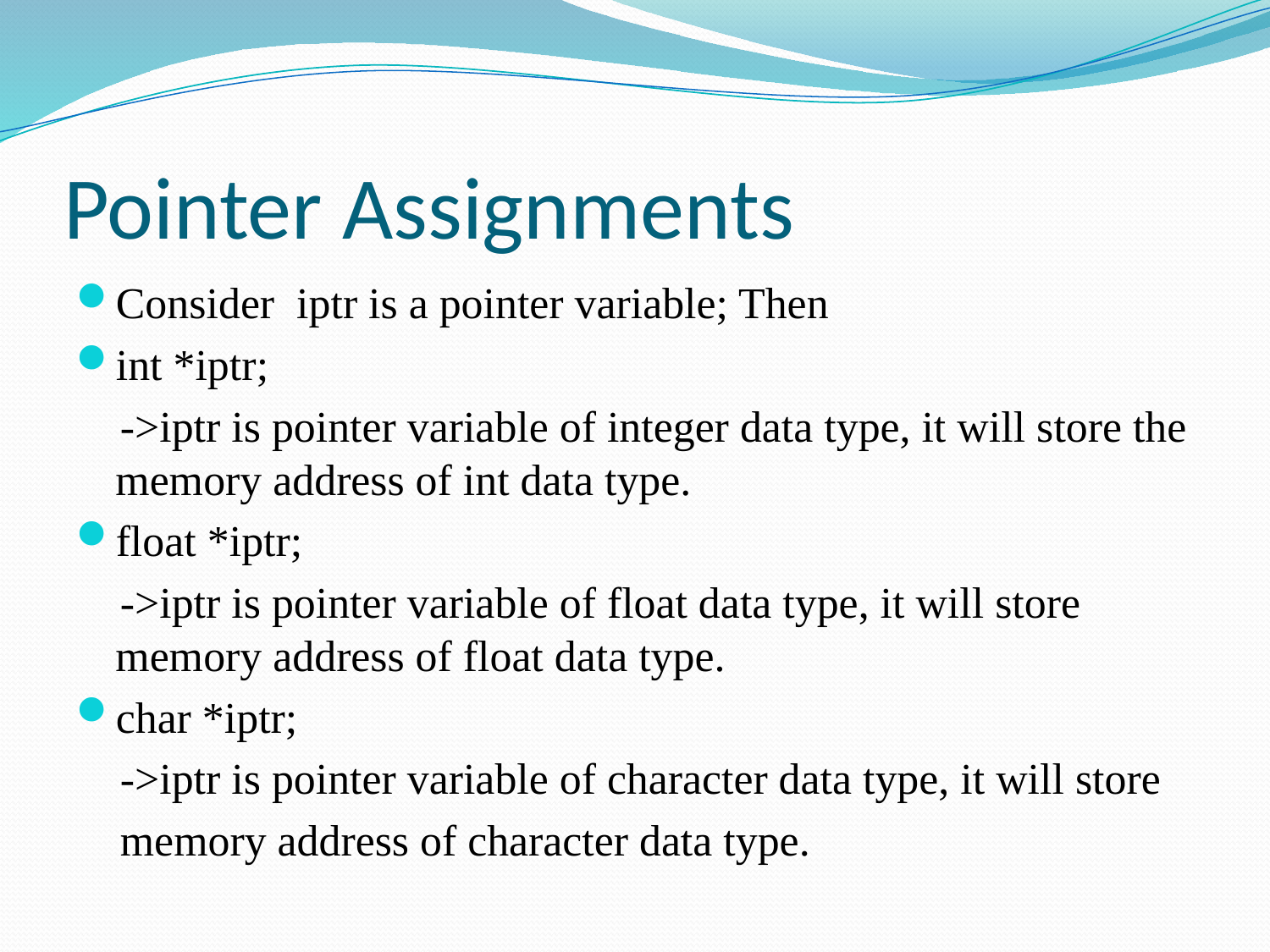

# Pointer Assignments
Consider  iptr is a pointer variable; Then
int *iptr;
    ->iptr is pointer variable of integer data type, it will store the memory address of int data type.
float *iptr;
    ->iptr is pointer variable of float data type, it will store memory address of float data type.
char *iptr;
    ->iptr is pointer variable of character data type, it will store
    memory address of character data type.